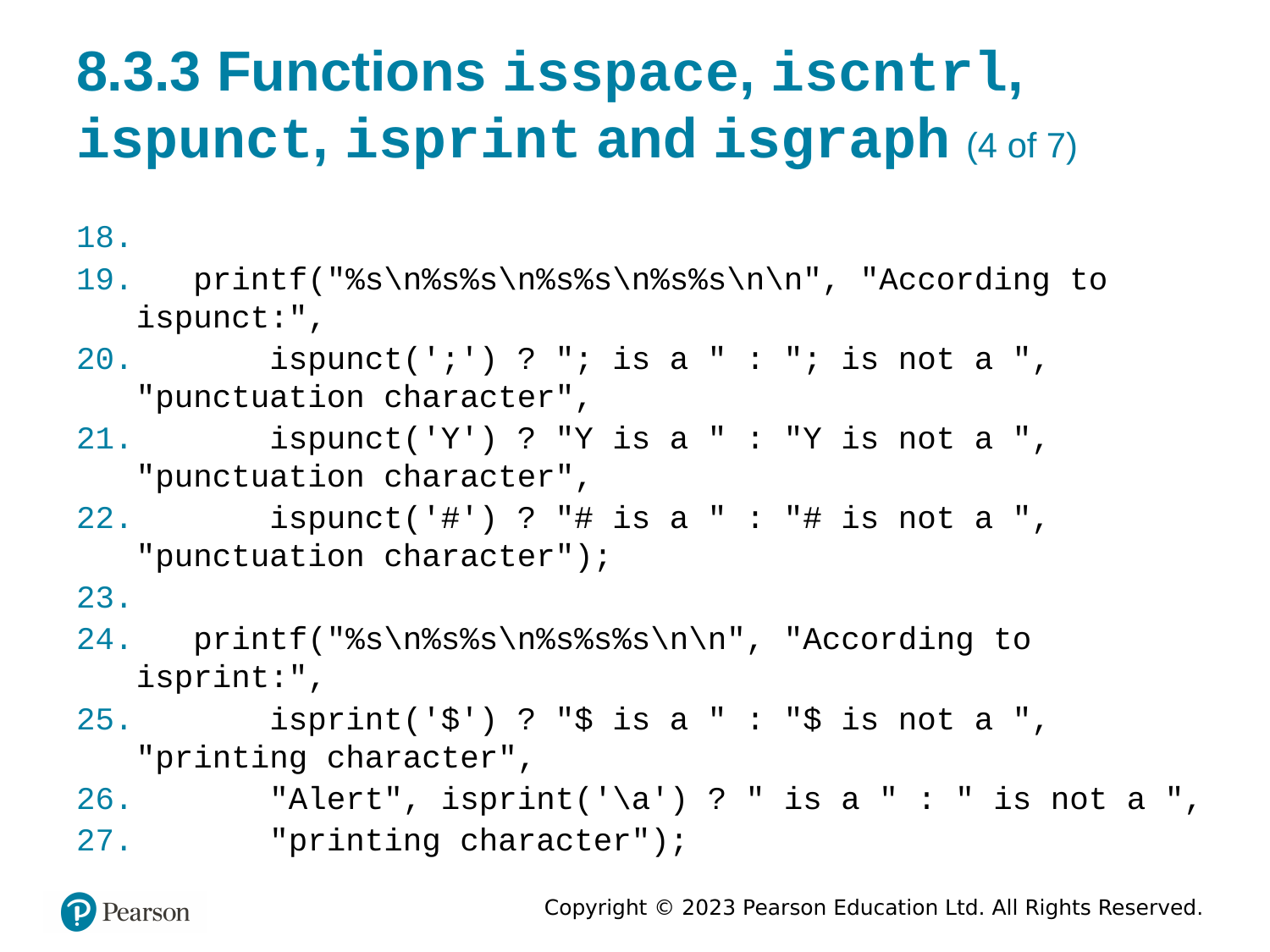

# 8.3.3 Functions isspace, iscntrl, ispunct, isprint and isgraph (4 of 7)

   printf("%s\n%s%s\n%s%s\n%s%s\n\n", "According to ispunct:",
       ispunct(';') ? "; is a " : "; is not a ", "punctuation character",
       ispunct('Y') ? "Y is a " : "Y is not a ", "punctuation character",
       ispunct('#') ? "# is a " : "# is not a ", "punctuation character");

   printf("%s\n%s%s\n%s%s%s\n\n", "According to isprint:",
       isprint('$') ? "$ is a " : "$ is not a ", "printing character",
       "Alert", isprint('\a') ? " is a " : " is not a ",
       "printing character");